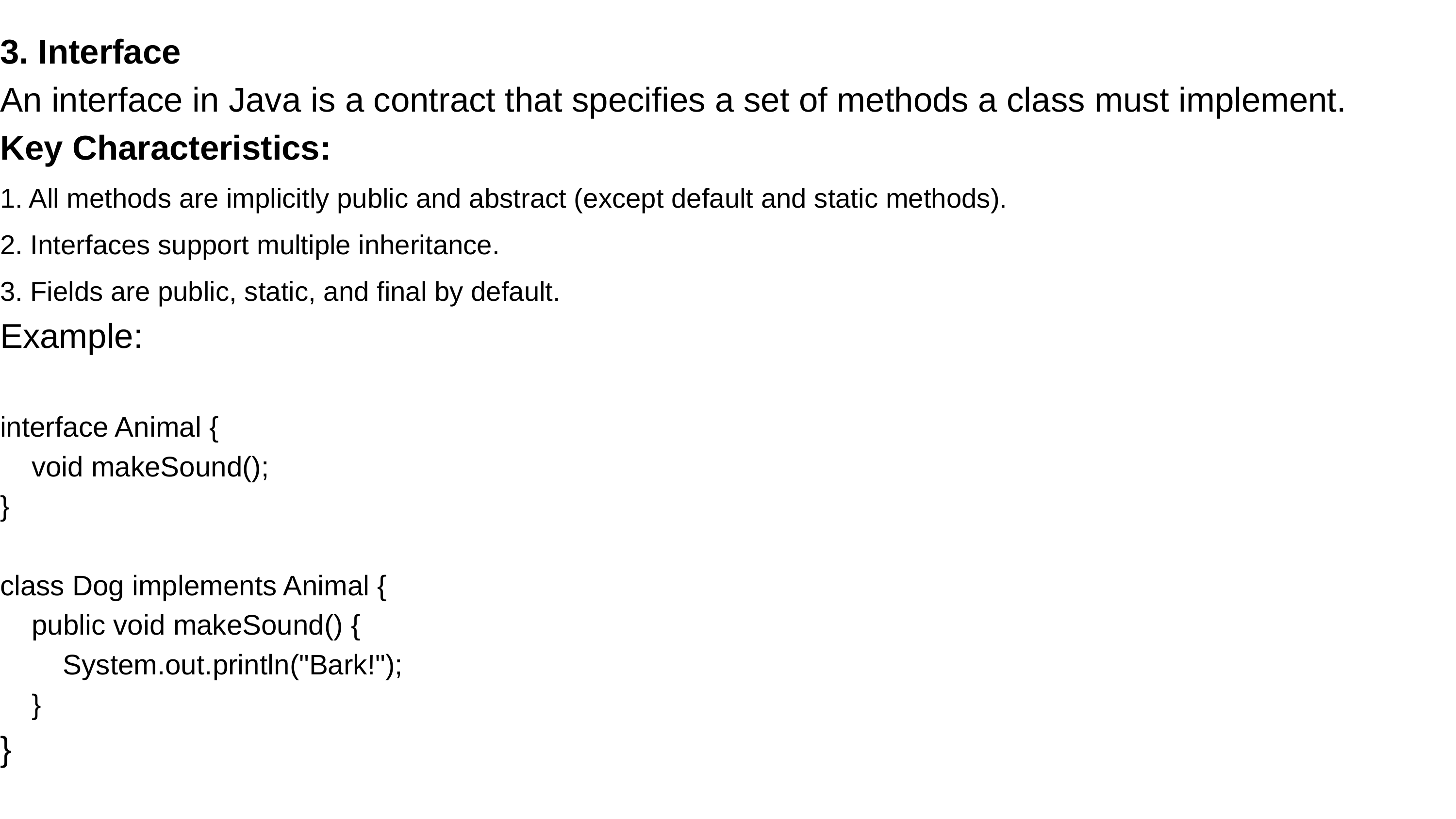

3. Interface
An interface in Java is a contract that specifies a set of methods a class must implement.
Key Characteristics:
1. All methods are implicitly public and abstract (except default and static methods).
2. Interfaces support multiple inheritance.
3. Fields are public, static, and final by default.
Example:

interface Animal {
    void makeSound();
}

class Dog implements Animal {
    public void makeSound() {
        System.out.println("Bark!");
    }
}